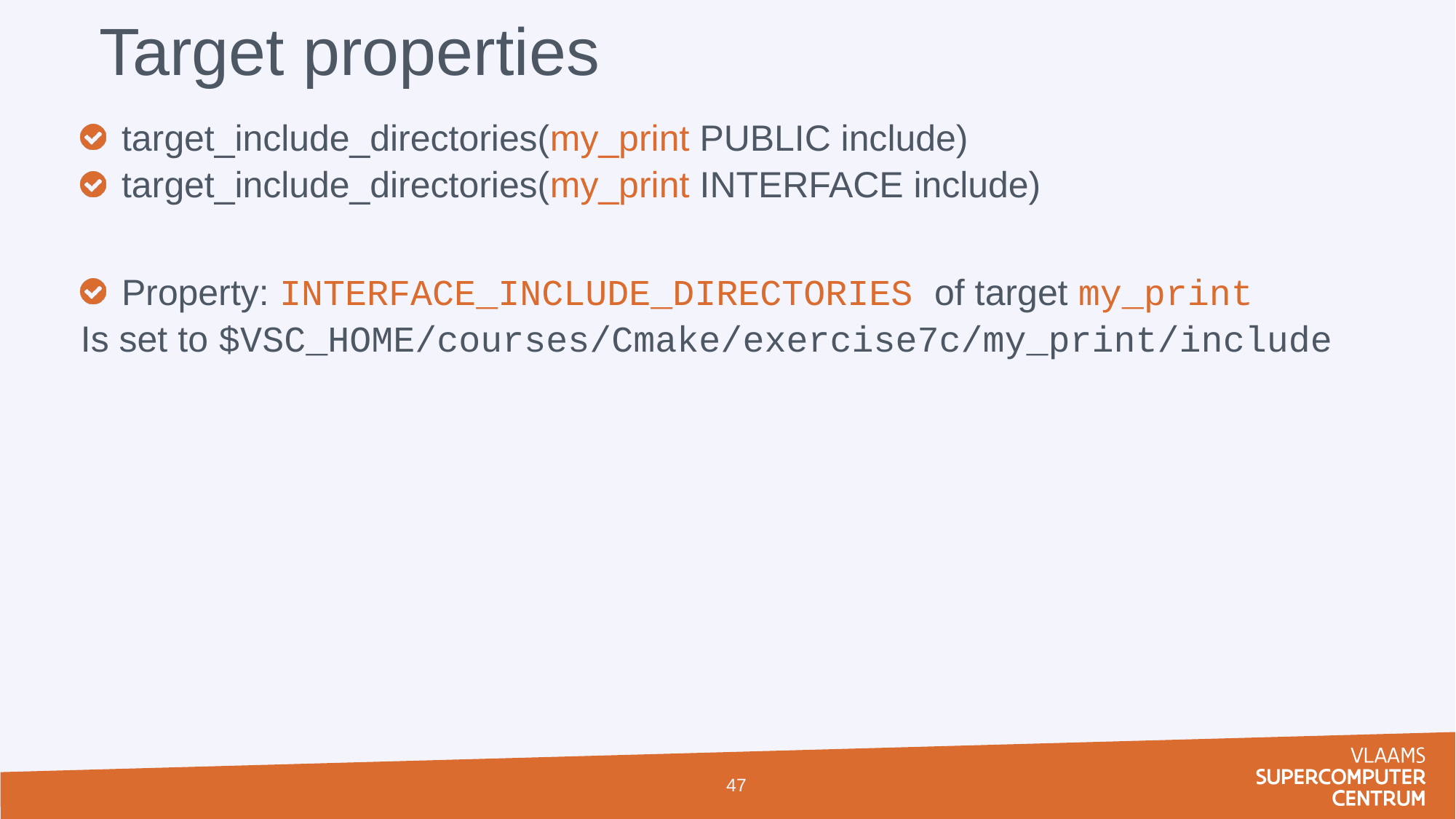

# Target properties
target_include_directories(my_print PUBLIC include)
target_include_directories(my_print INTERFACE include)

Property: INTERFACE_INCLUDE_DIRECTORIES of target my_print
Is set to $VSC_HOME/courses/Cmake/exercise7c/my_print/include
47